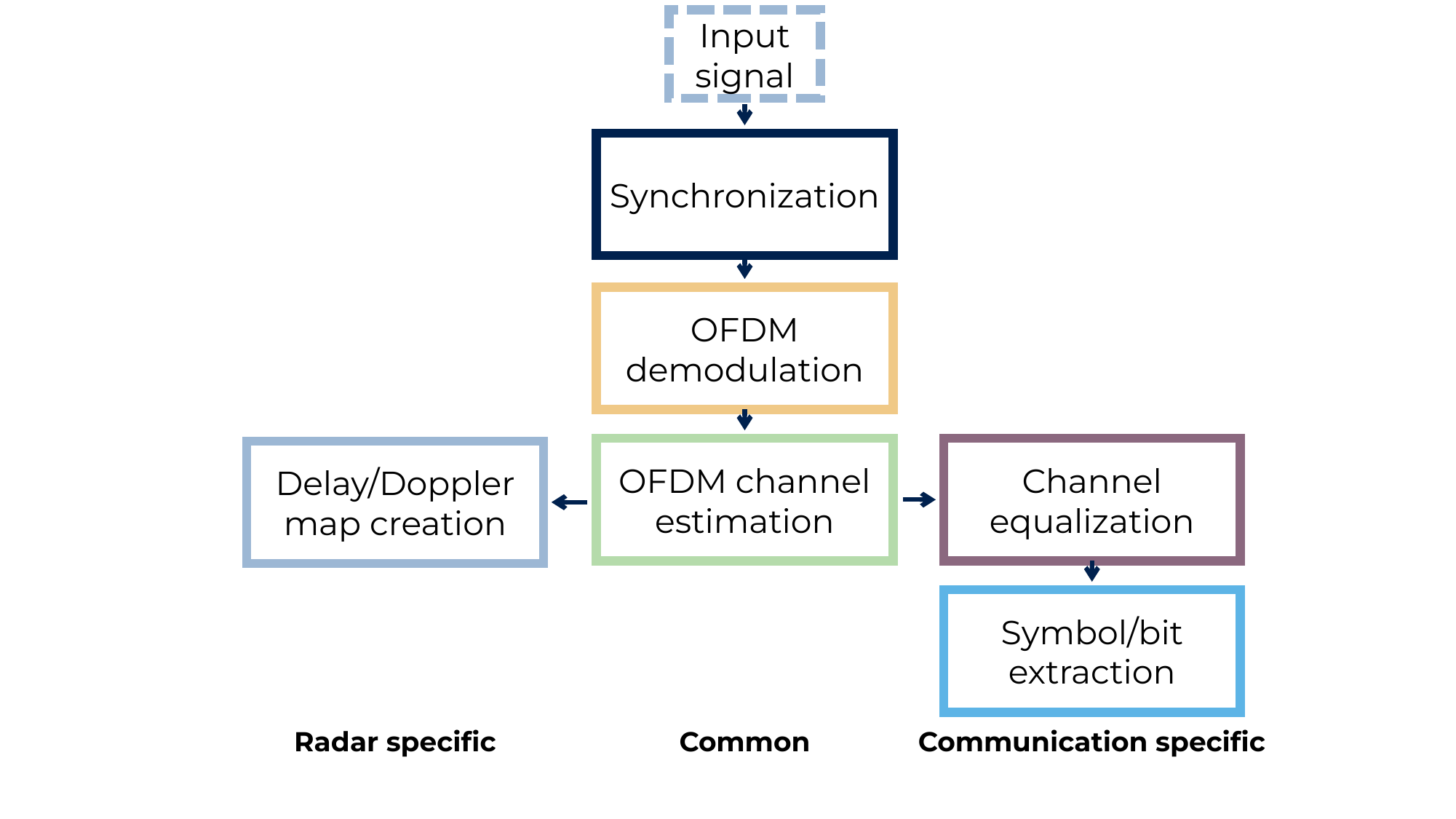

Input signal
Synchronization
OFDM demodulation
OFDM channel estimation
Channel equalization
Delay/Doppler map creation
Symbol/bit extraction
Radar specific
Common
Communication specific